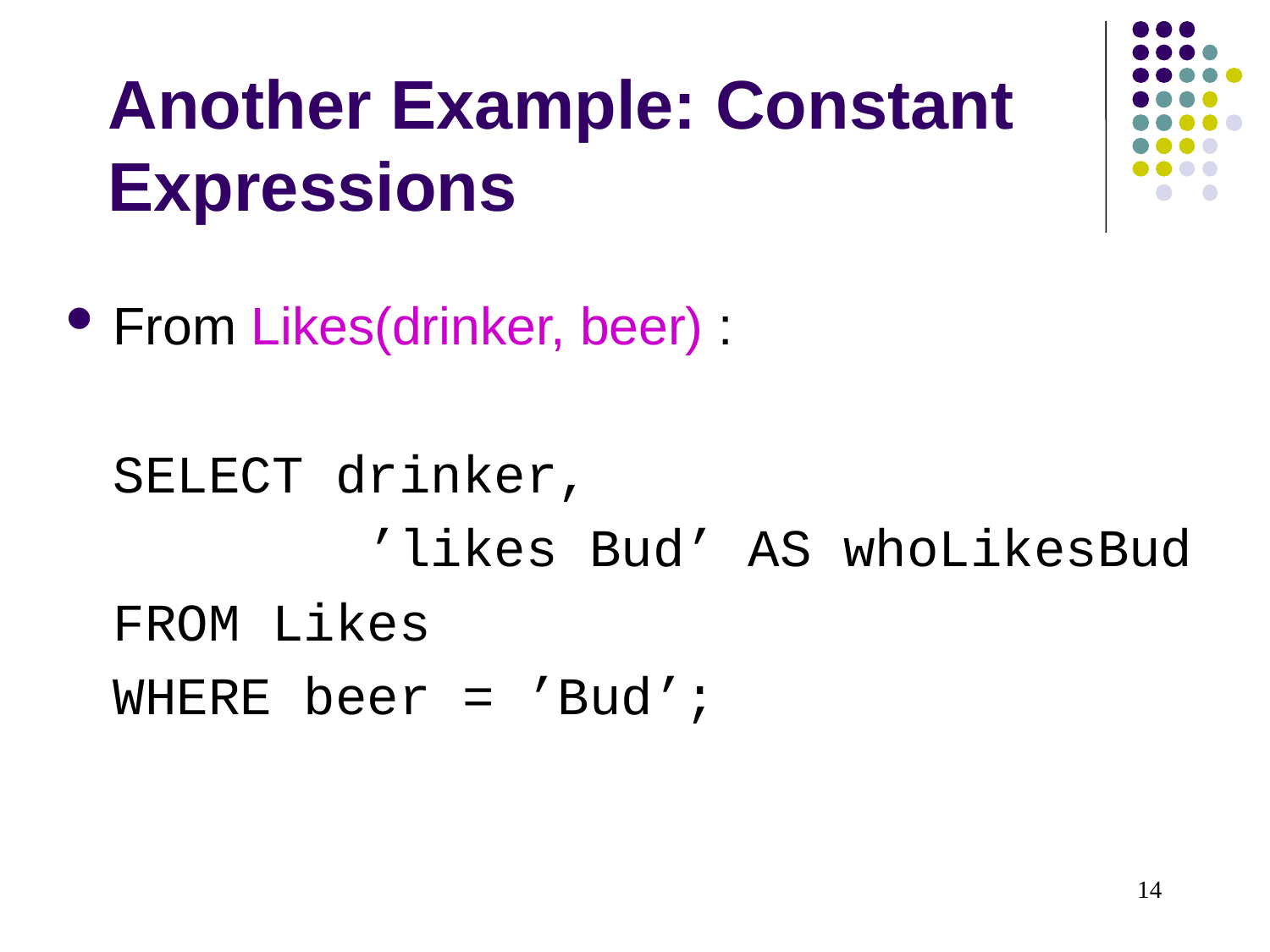

Another Example: Constant Expressions
From Likes(drinker, beer) :

	SELECT drinker,
			’likes Bud’ AS whoLikesBud
	FROM Likes
	WHERE beer = ’Bud’;
14